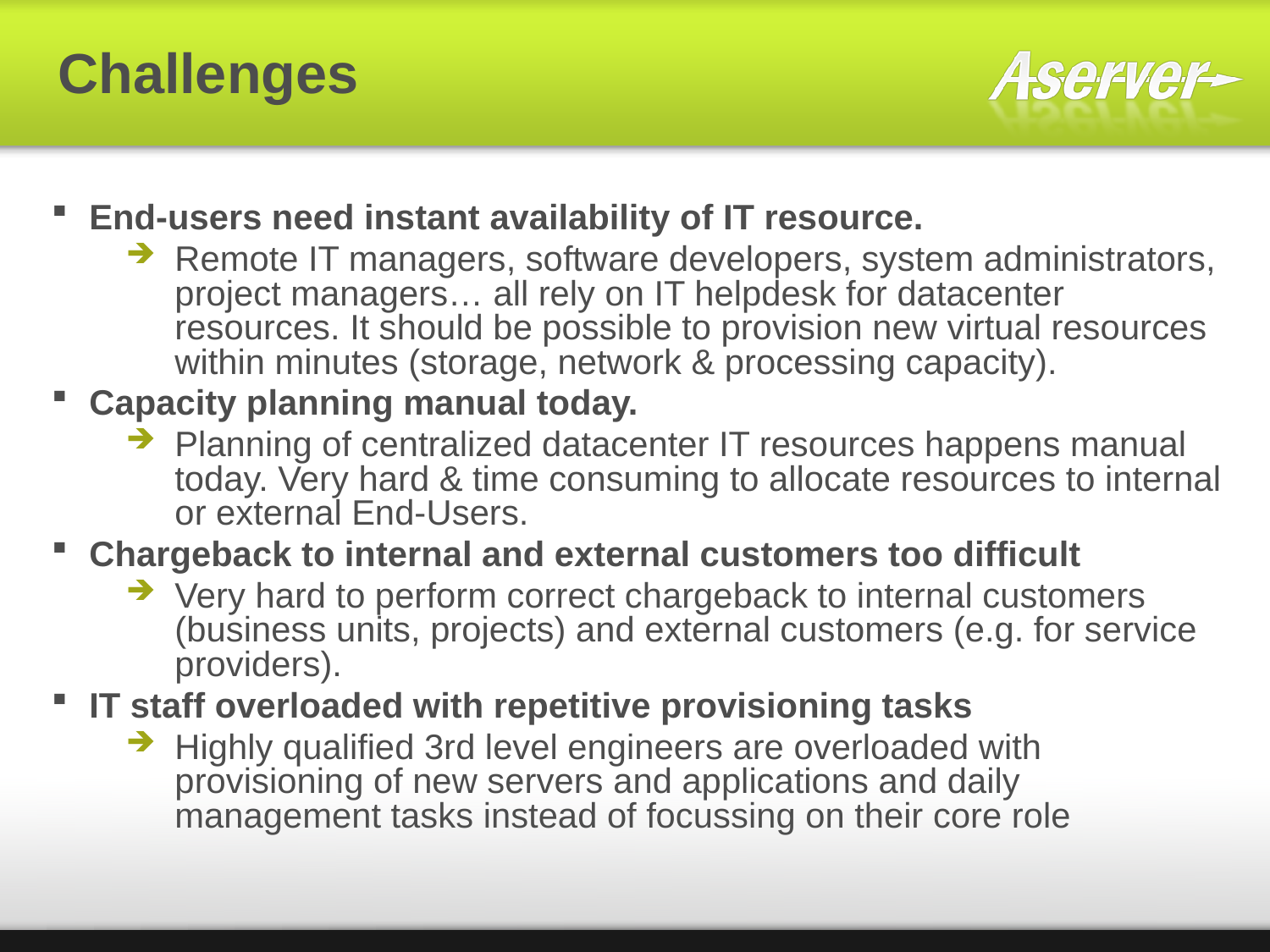

# Challenges
End-users need instant availability of IT resource.
Remote IT managers, software developers, system administrators, project managers… all rely on IT helpdesk for datacenter resources. It should be possible to provision new virtual resources within minutes (storage, network & processing capacity).
Capacity planning manual today.
Planning of centralized datacenter IT resources happens manual today. Very hard & time consuming to allocate resources to internal or external End-Users.
Chargeback to internal and external customers too difficult
Very hard to perform correct chargeback to internal customers (business units, projects) and external customers (e.g. for service providers).
IT staff overloaded with repetitive provisioning tasks
Highly qualified 3rd level engineers are overloaded with provisioning of new servers and applications and daily management tasks instead of focussing on their core role